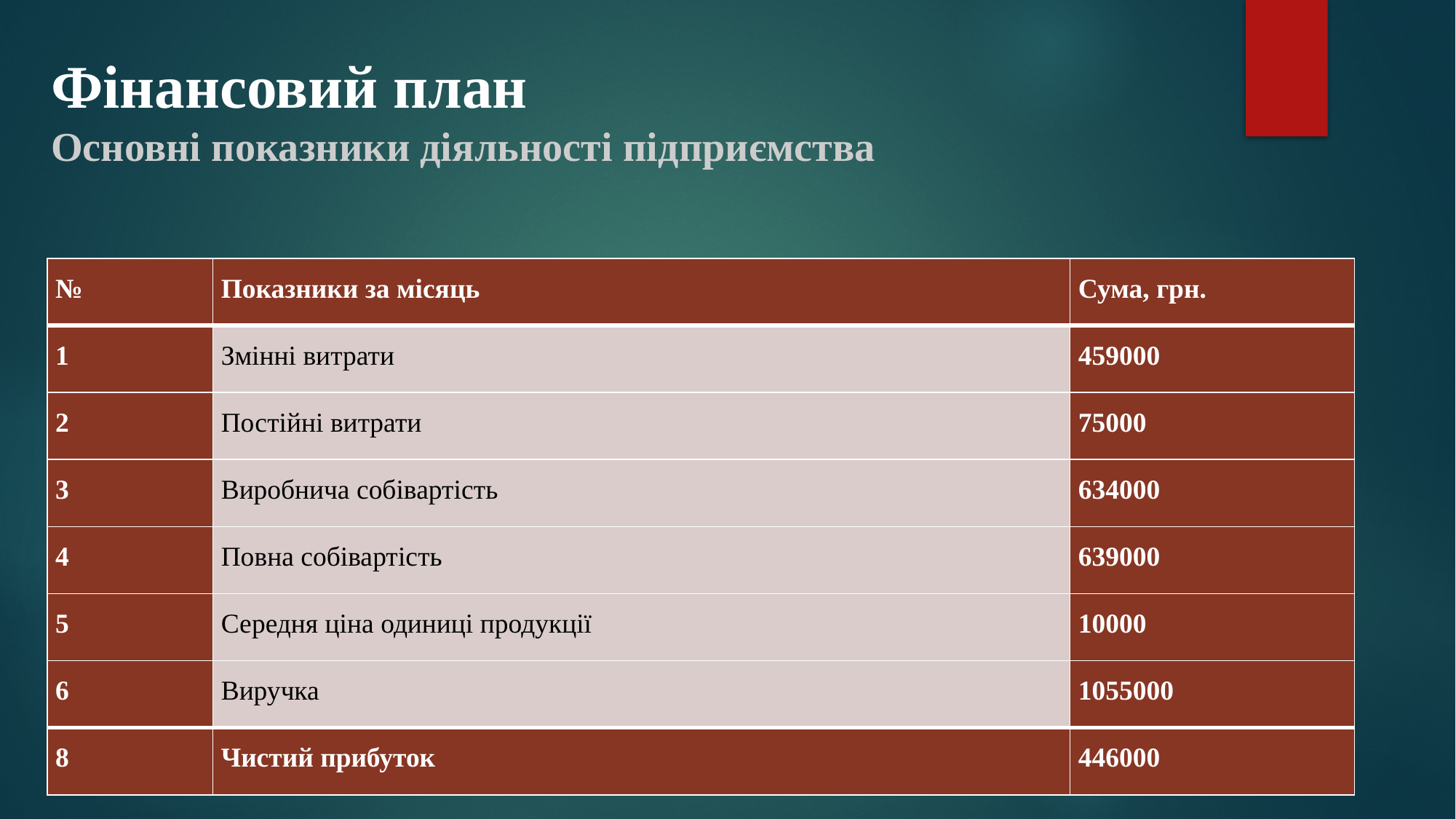

# Фінансовий план Основні показники діяльності підприємства
| № | Показники за місяць | Сума, грн. |
| --- | --- | --- |
| 1 | Змінні витрати | 459000 |
| 2 | Постійні витрати | 75000 |
| 3 | Виробнича собівартість | 634000 |
| 4 | Повна собівартість | 639000 |
| 5 | Середня ціна одиниці продукції | 10000 |
| 6 | Виручка | 1055000 |
| 8 | Чистий прибуток | 446000 |